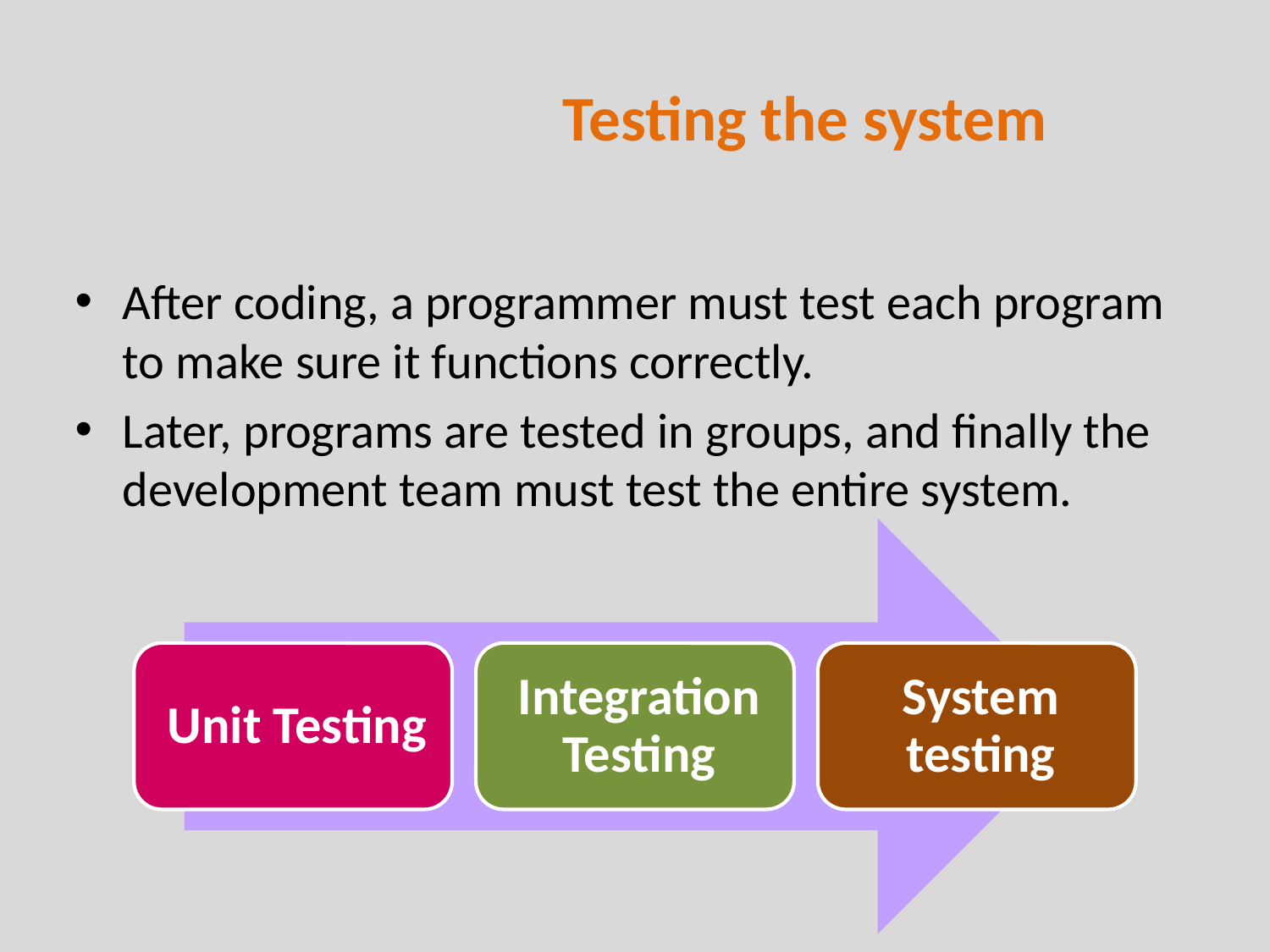

# Testing the system
After coding, a programmer must test each program to make sure it functions correctly.
Later, programs are tested in groups, and finally the development team must test the entire system.
Unit Testing
Integration Testing
System testing